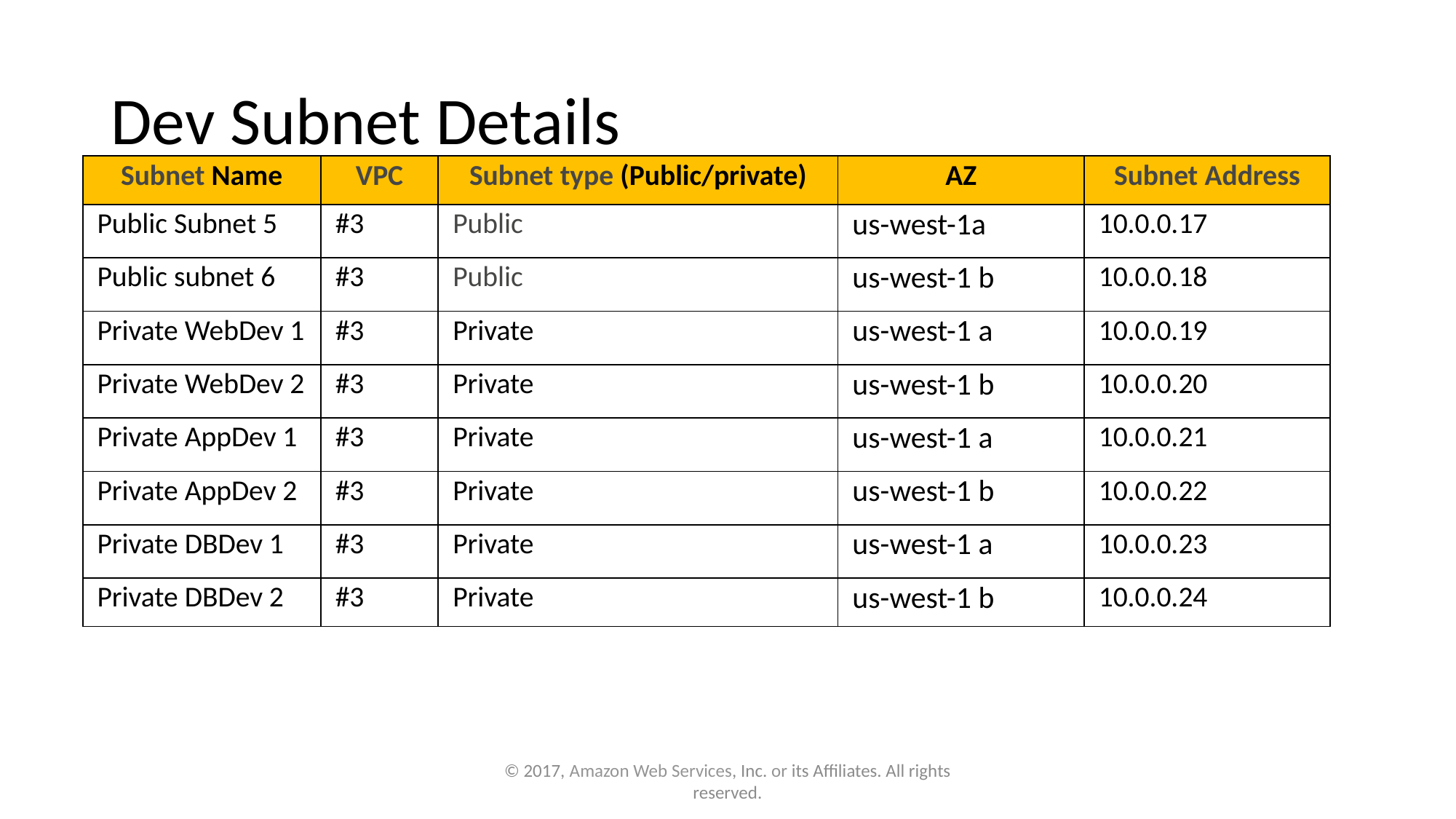

# Dev Subnet Details
| Subnet Name | VPC | Subnet type (Public/private) | AZ | Subnet Address |
| --- | --- | --- | --- | --- |
| Public Subnet 5 | #3 | Public | us-west-1a | 10.0.0.17 |
| Public subnet 6 | #3 | Public | us-west-1 b | 10.0.0.18 |
| Private WebDev 1 | #3 | Private | us-west-1 a | 10.0.0.19 |
| Private WebDev 2 | #3 | Private | us-west-1 b | 10.0.0.20 |
| Private AppDev 1 | #3 | Private | us-west-1 a | 10.0.0.21 |
| Private AppDev 2 | #3 | Private | us-west-1 b | 10.0.0.22 |
| Private DBDev 1 | #3 | Private | us-west-1 a | 10.0.0.23 |
| Private DBDev 2 | #3 | Private | us-west-1 b | 10.0.0.24 |
© 2017, Amazon Web Services, Inc. or its Affiliates. All rights reserved.